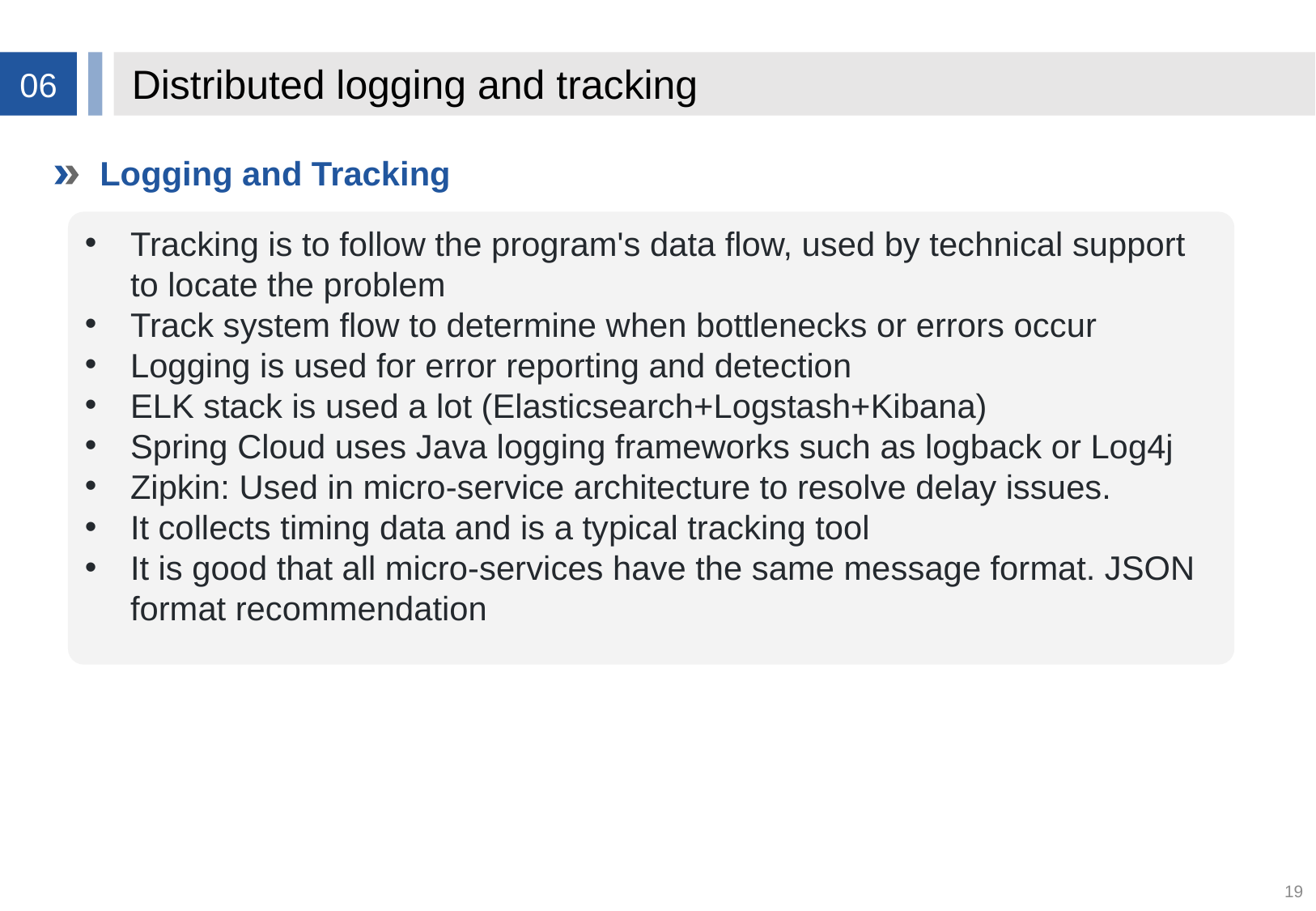

# Distributed logging and tracking
06
Logging and Tracking

Tracking is to follow the program's data flow, used by technical support to locate the problem
Track system flow to determine when bottlenecks or errors occur
Logging is used for error reporting and detection
ELK stack is used a lot (Elasticsearch+Logstash+Kibana)
Spring Cloud uses Java logging frameworks such as logback or Log4j
Zipkin: Used in micro-service architecture to resolve delay issues.
It collects timing data and is a typical tracking tool
It is good that all micro-services have the same message format. JSON format recommendation
19